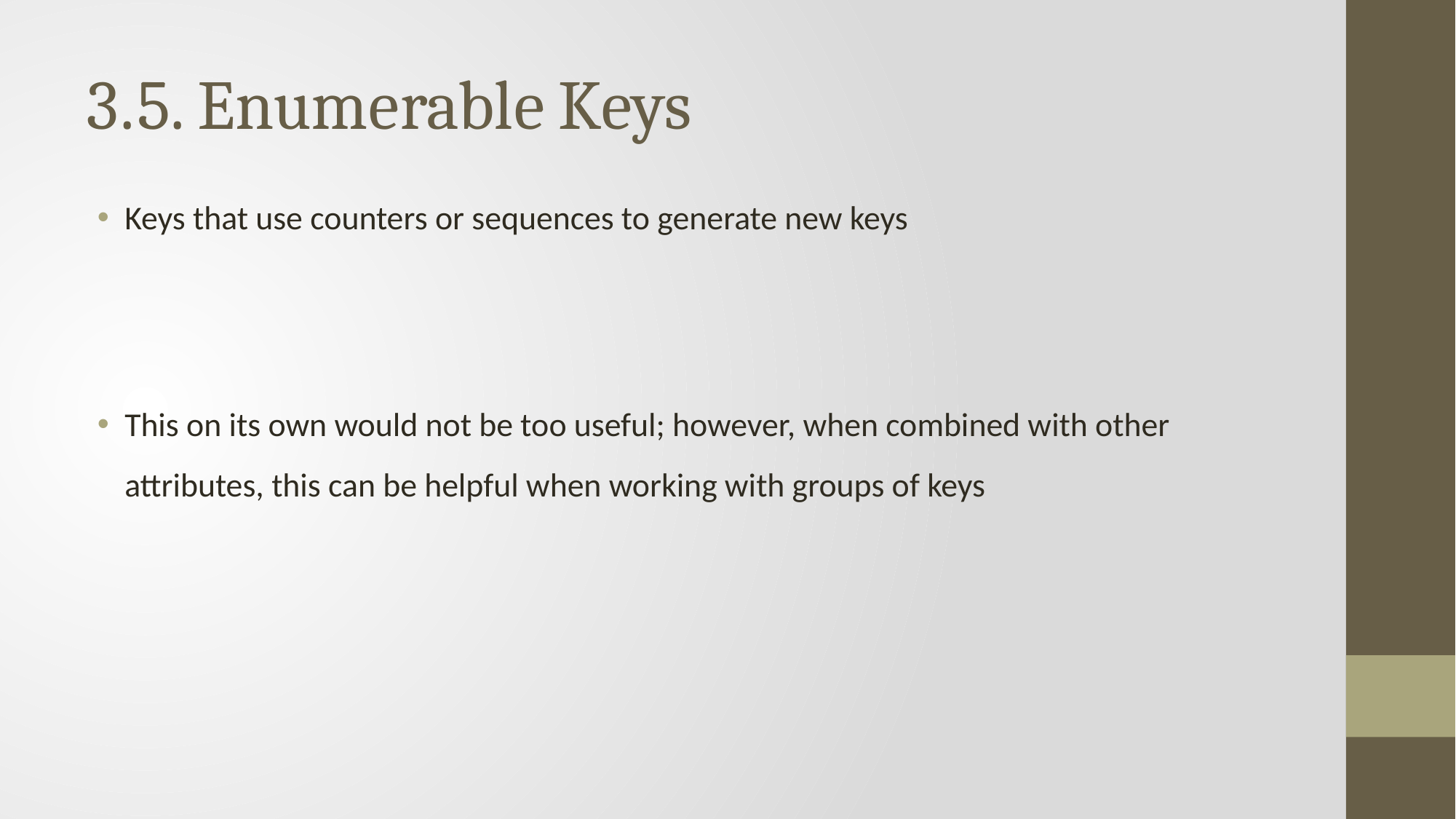

# 3.5. Enumerable Keys
Keys that use counters or sequences to generate new keys

This on its own would not be too useful; however, when combined with other attributes, this can be helpful when working with groups of keys